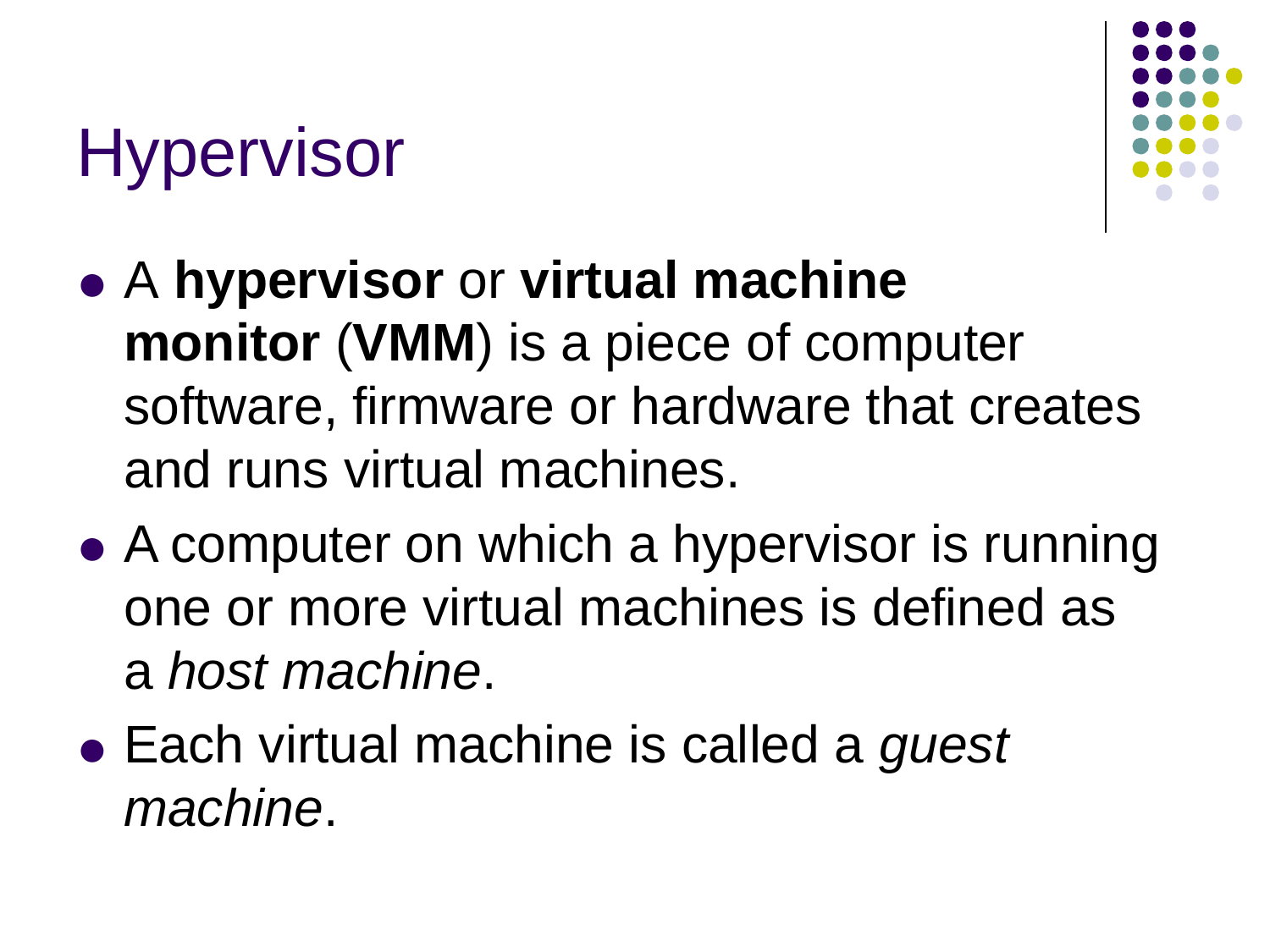

# Hypervisor
A hypervisor or virtual machine monitor (VMM) is a piece of computer software, firmware or hardware that creates and runs virtual machines.
A computer on which a hypervisor is running one or more virtual machines is defined as a host machine.
Each virtual machine is called a guest machine.